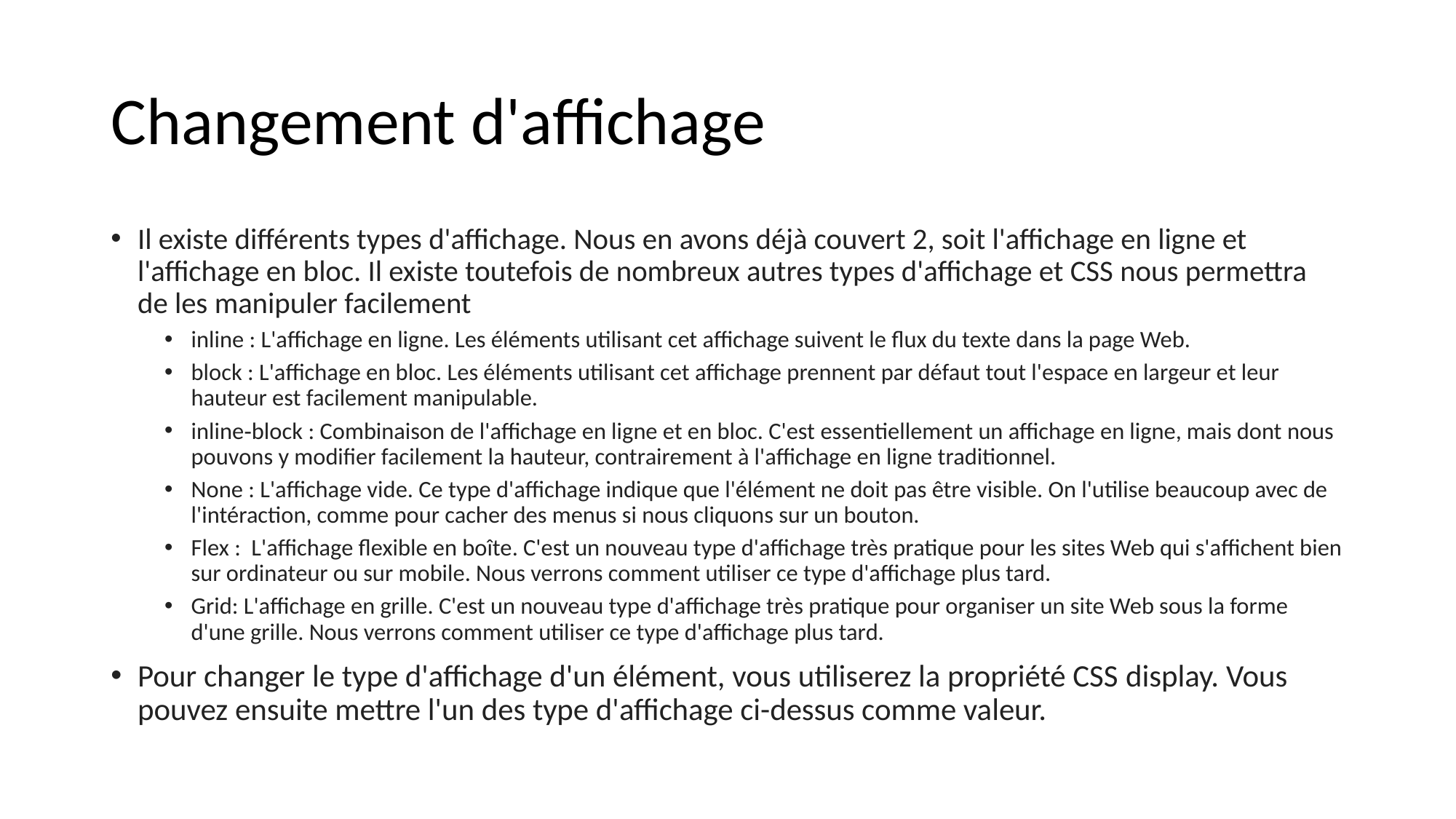

# Changement d'affichage
Il existe différents types d'affichage. Nous en avons déjà couvert 2, soit l'affichage en ligne et l'affichage en bloc. Il existe toutefois de nombreux autres types d'affichage et CSS nous permettra de les manipuler facilement
inline : L'affichage en ligne. Les éléments utilisant cet affichage suivent le flux du texte dans la page Web.
block : L'affichage en bloc. Les éléments utilisant cet affichage prennent par défaut tout l'espace en largeur et leur hauteur est facilement manipulable.
inline‑block : Combinaison de l'affichage en ligne et en bloc. C'est essentiellement un affichage en ligne, mais dont nous pouvons y modifier facilement la hauteur, contrairement à l'affichage en ligne traditionnel.
None : L'affichage vide. Ce type d'affichage indique que l'élément ne doit pas être visible. On l'utilise beaucoup avec de l'intéraction, comme pour cacher des menus si nous cliquons sur un bouton.
Flex :  L'affichage flexible en boîte. C'est un nouveau type d'affichage très pratique pour les sites Web qui s'affichent bien sur ordinateur ou sur mobile. Nous verrons comment utiliser ce type d'affichage plus tard.
Grid: L'affichage en grille. C'est un nouveau type d'affichage très pratique pour organiser un site Web sous la forme d'une grille. Nous verrons comment utiliser ce type d'affichage plus tard.
Pour changer le type d'affichage d'un élément, vous utiliserez la propriété CSS display. Vous pouvez ensuite mettre l'un des type d'affichage ci-dessus comme valeur.